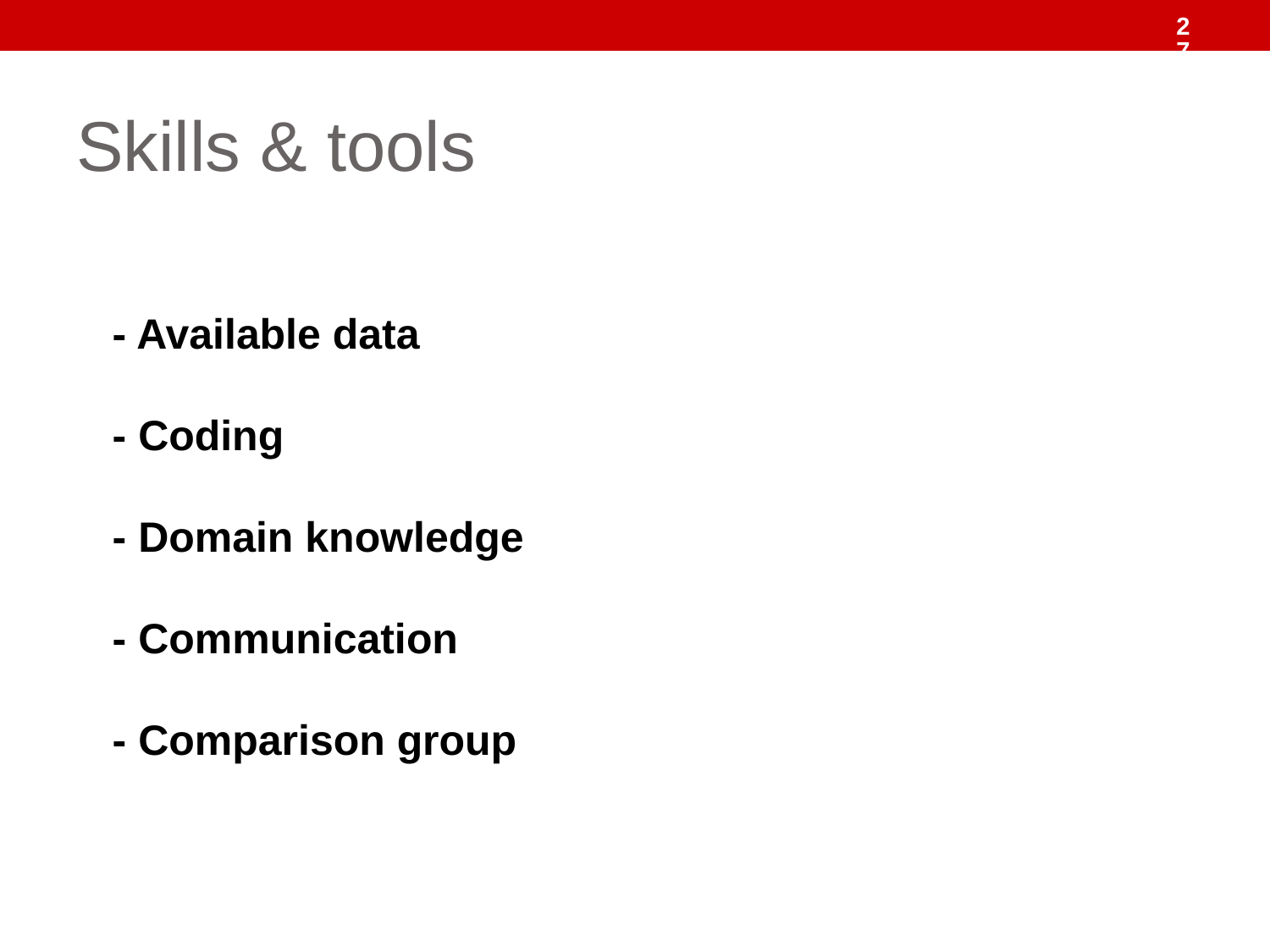

27
# Skills & tools

	- Available data

	- Coding

	- Domain knowledge

	- Communication

	- Comparison group